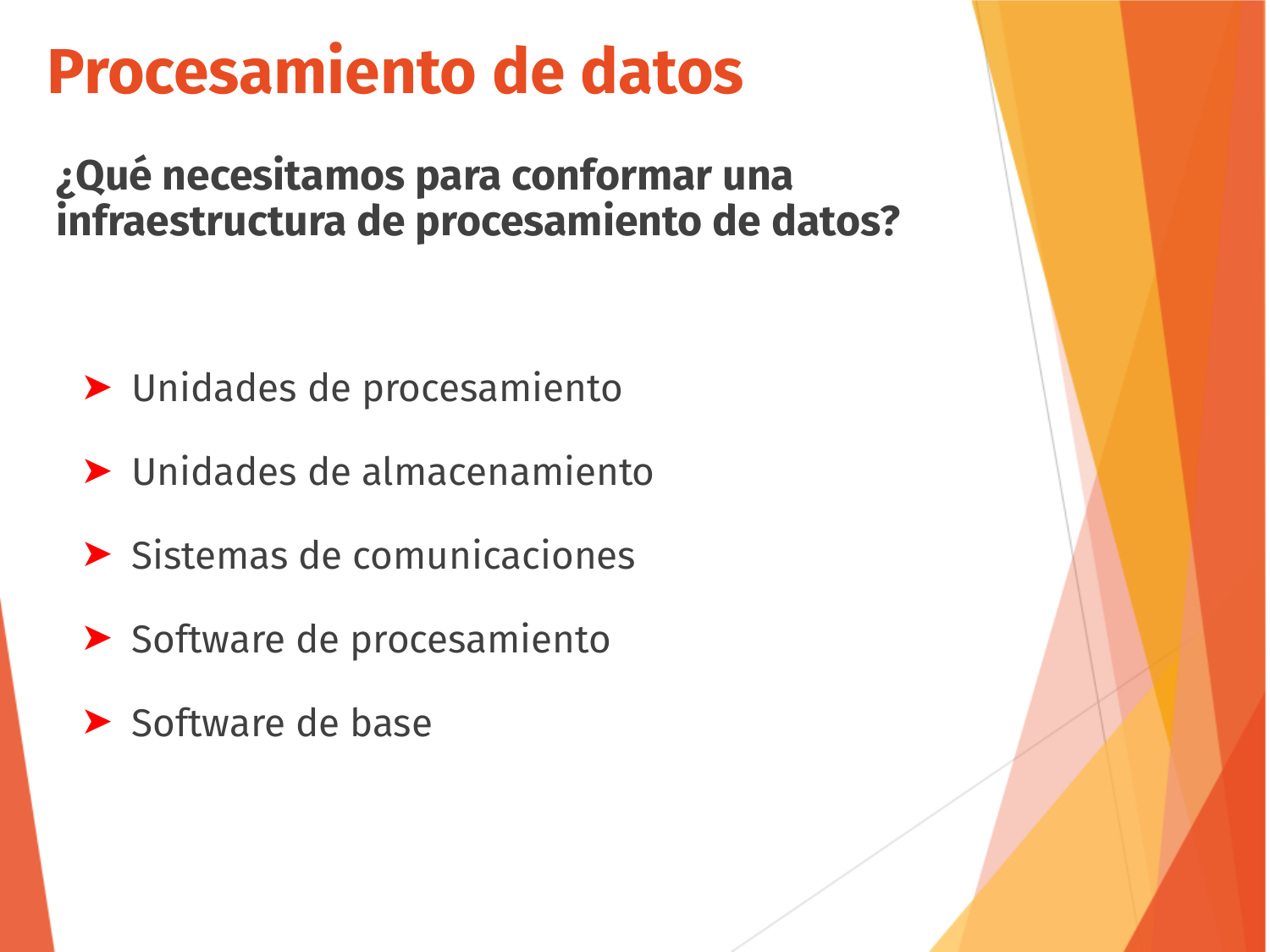

Procesamiento de datos
¿Qué necesitamos para conformar una infraestructura de procesamiento de datos?
Unidades de procesamiento

Unidades de almacenamiento

Sistemas de comunicaciones

Software de procesamiento

Software de base